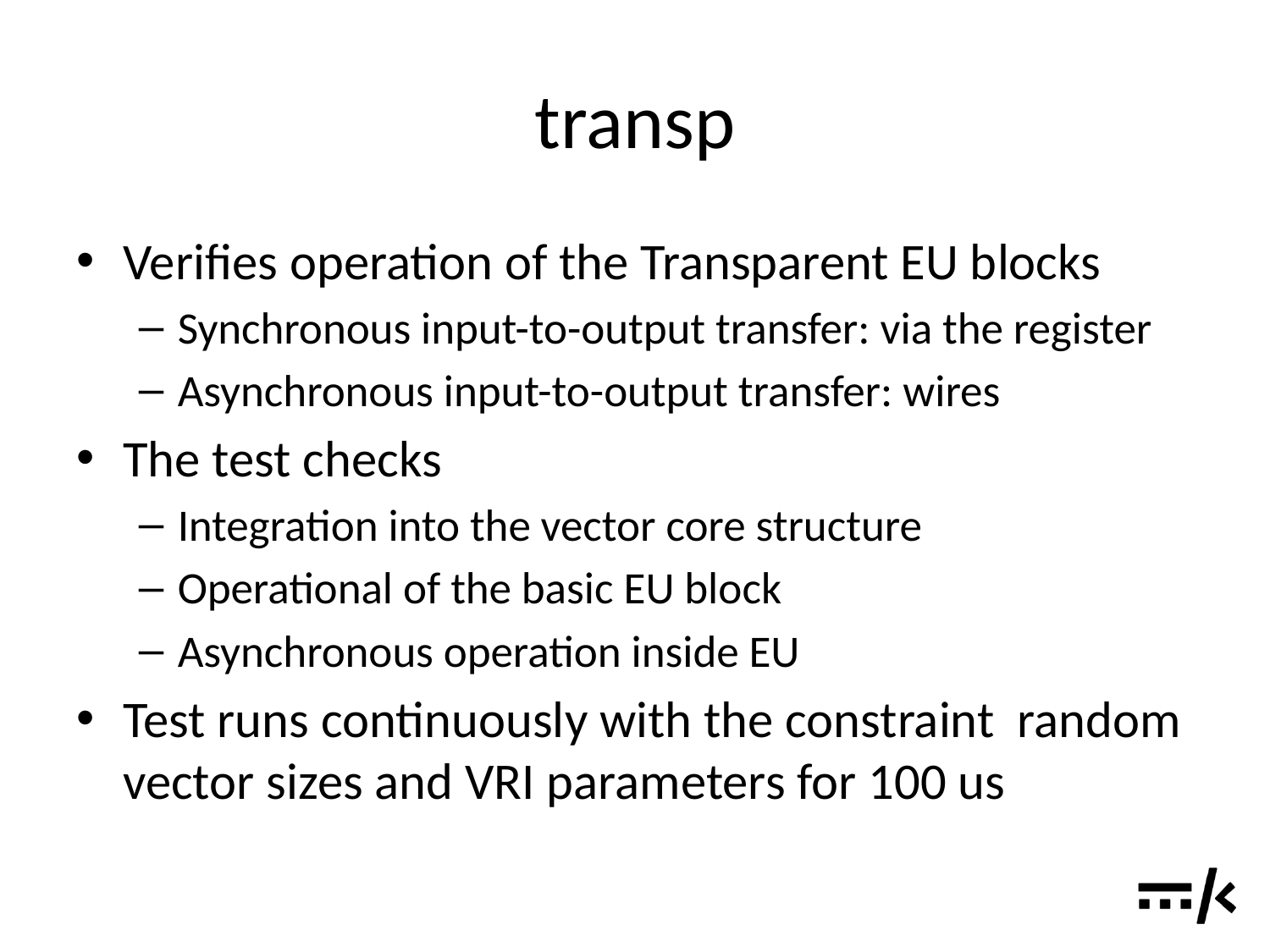

# transp
Verifies operation of the Transparent EU blocks
Synchronous input-to-output transfer: via the register
Asynchronous input-to-output transfer: wires
The test checks
Integration into the vector core structure
Operational of the basic EU block
Asynchronous operation inside EU
Test runs continuously with the constraint  random vector sizes and VRI parameters for 100 us